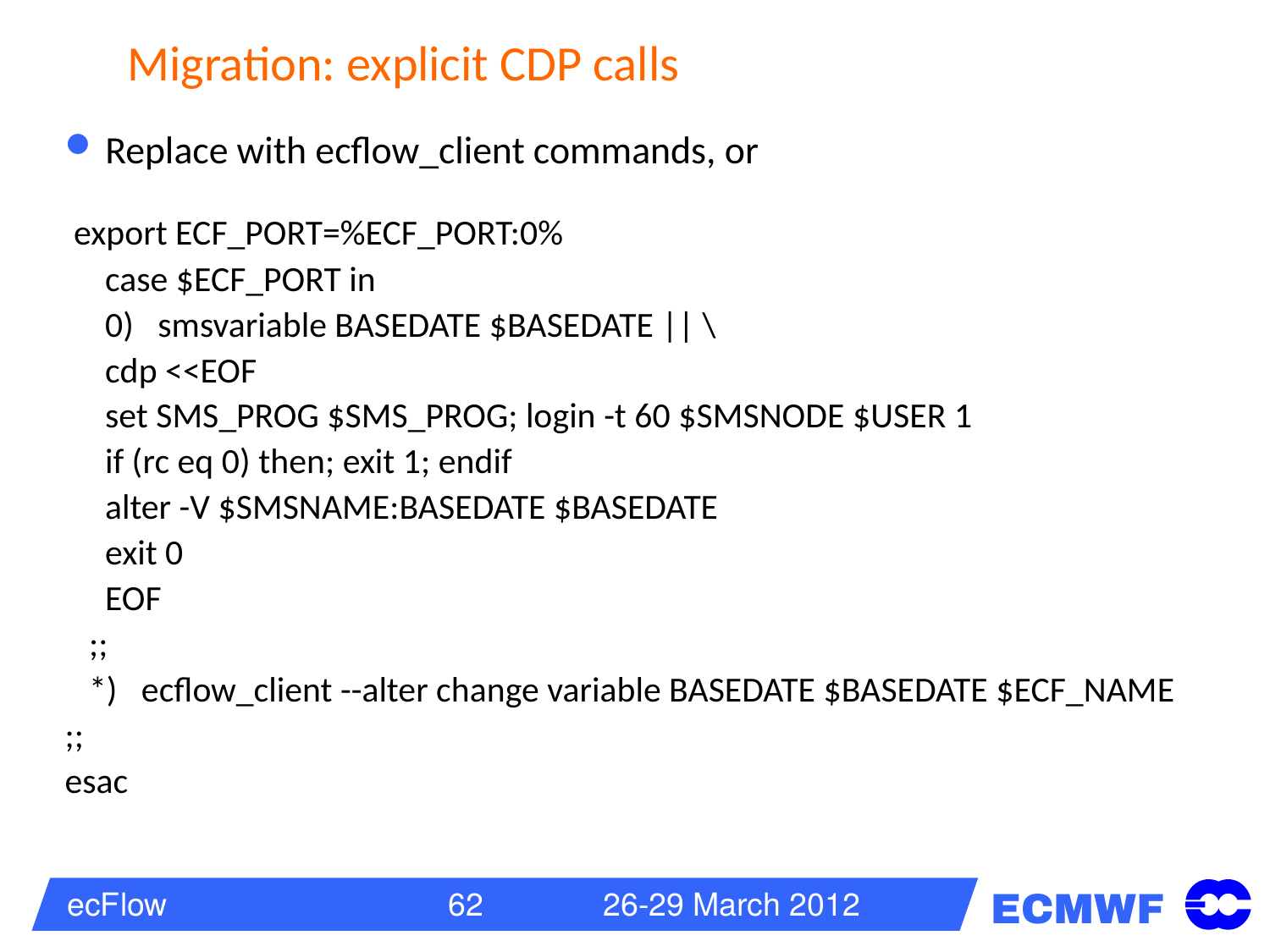

# Migration: explicit CDP calls
Replace with ecflow_client commands, or
 export ECF_PORT=%ECF_PORT:0%
     case $ECF_PORT in
     0)   smsvariable BASEDATE $BASEDATE || \
     cdp <<EOF
     set SMS_PROG $SMS_PROG; login -t 60 $SMSNODE $USER 1
     if (rc eq 0) then; exit 1; endif
     alter -V $SMSNAME:BASEDATE $BASEDATE
     exit 0
     EOF
   ;;
   *)   ecflow_client --alter change variable BASEDATE $BASEDATE $ECF_NAME
;;
esac